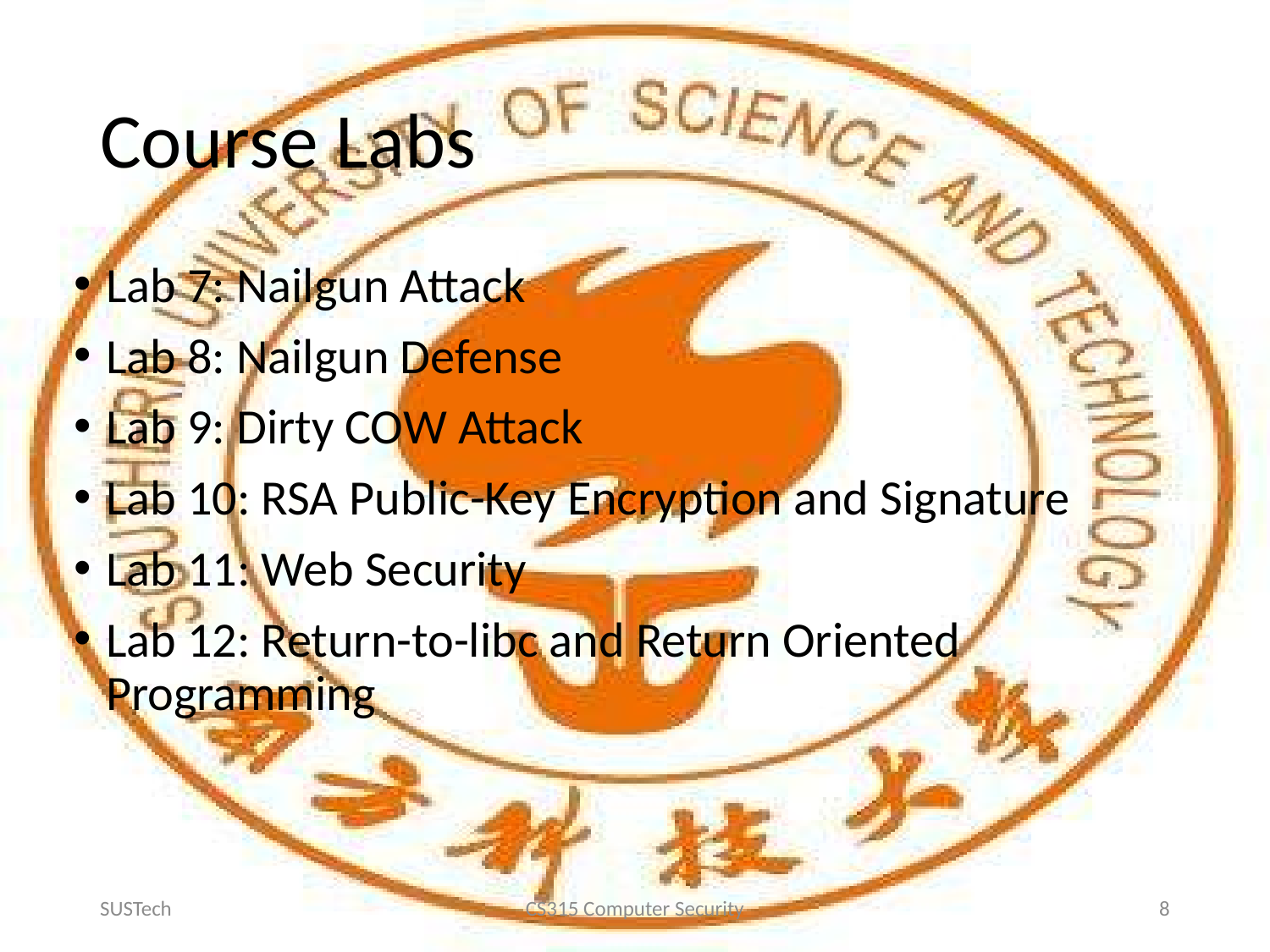

# Course Labs
Lab 7: Nailgun Attack
Lab 8: Nailgun Defense
Lab 9: Dirty COW Attack
Lab 10: RSA Public-Key Encryption and Signature
Lab 11: Web Security
Lab 12: Return-to-libc and Return Oriented Programming

SUSTech
CS315 Computer Security
8